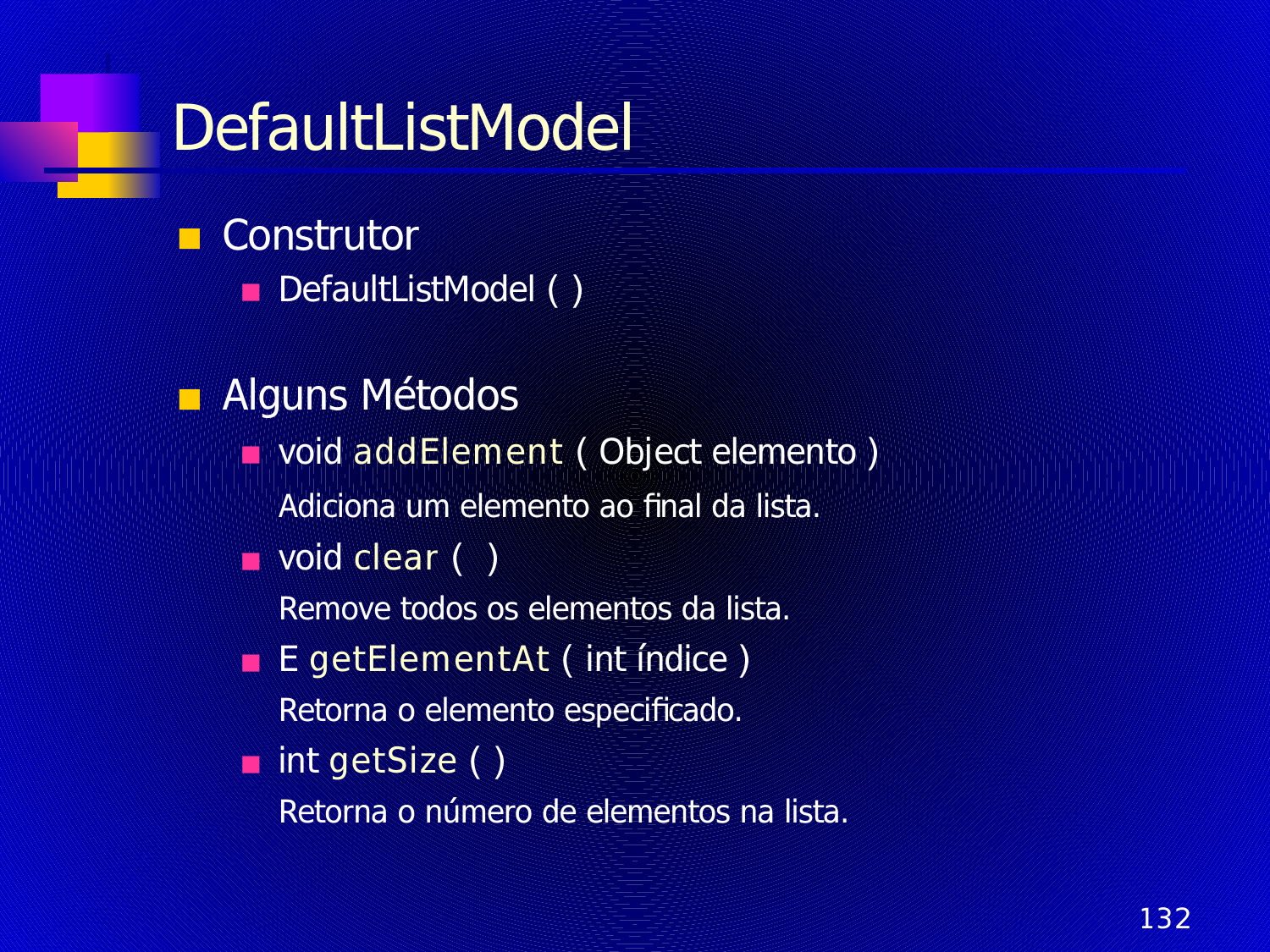

DefaultListModel
Construtor
DefaultListModel ( )

Alguns Métodos
void addElement ( Object elemento )
	Adiciona um elemento ao final da lista.
void clear (  )
	Remove todos os elementos da lista.
E getElementAt ( int índice )
	Retorna o elemento especificado.
int getSize ( )
	Retorna o número de elementos na lista.
132